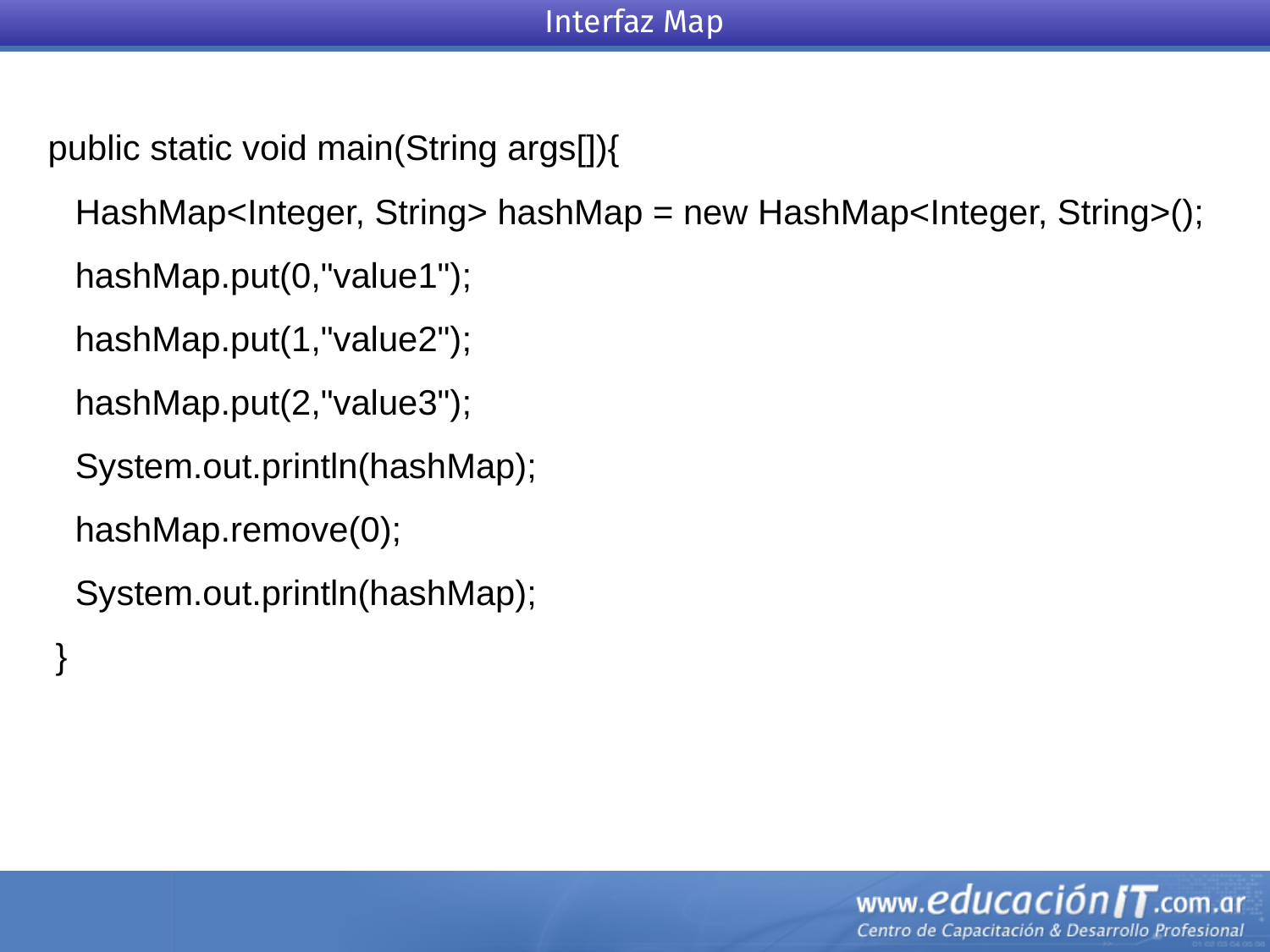

Interfaz Map
 public static void main(String args[]){
    HashMap<Integer, String> hashMap = new HashMap<Integer, String>();
    hashMap.put(0,"value1");
    hashMap.put(1,"value2");
    hashMap.put(2,"value3");
    System.out.println(hashMap);
    hashMap.remove(0);
    System.out.println(hashMap);
  }